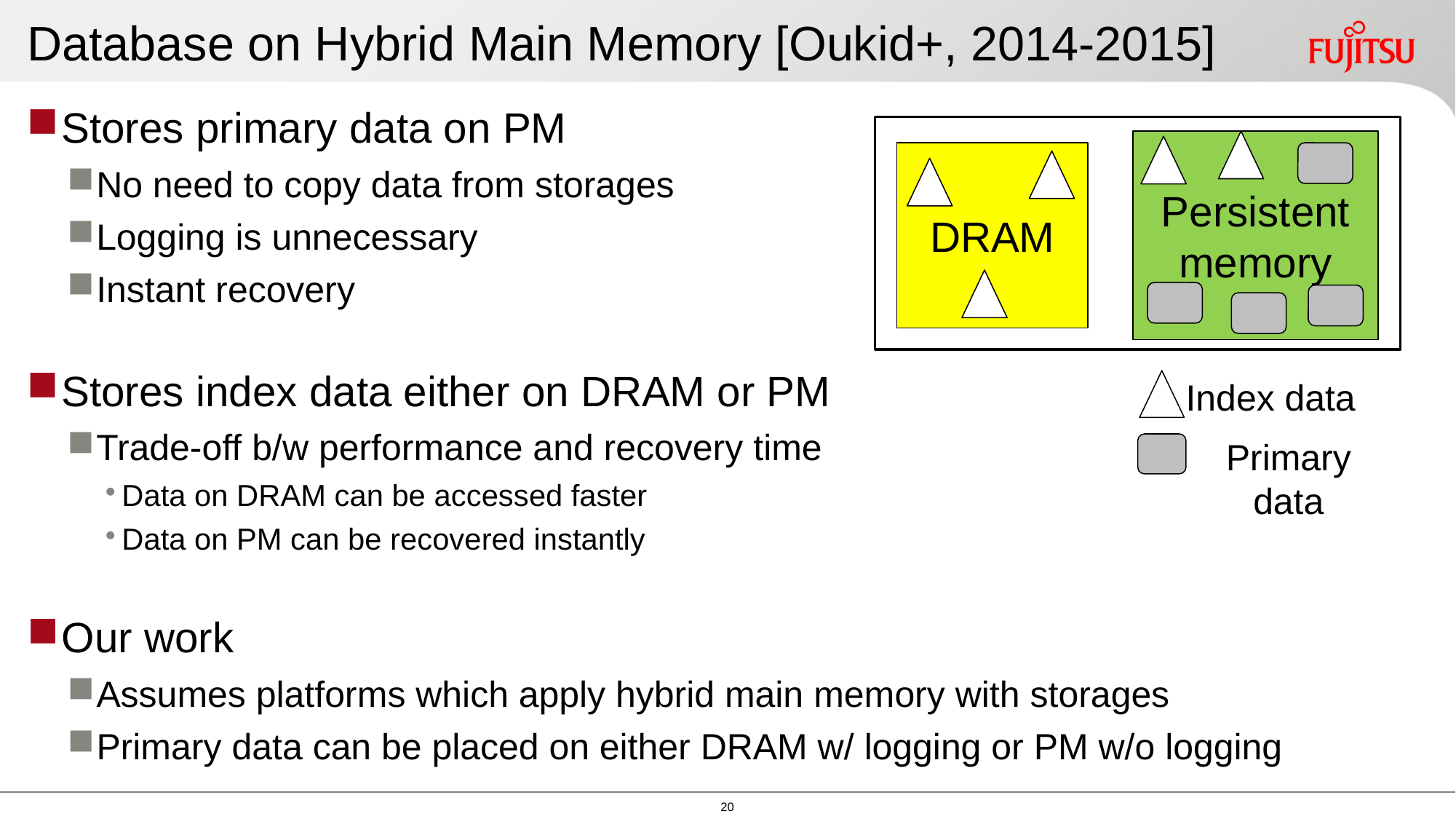

# Database on Hybrid Main Memory [Oukid+, 2014-2015]
Stores primary data on PM
No need to copy data from storages
Logging is unnecessary
Instant recovery

Persistent
memory
DRAM

Stores index data either on DRAM or PM
Trade-off b/w performance and recovery time
Data on DRAM can be accessed faster
Data on PM can be recovered instantly
Index data

Primary data

Our work
Assumes platforms which apply hybrid main memory with storages
Primary data can be placed on either DRAM w/ logging or PM w/o logging

20